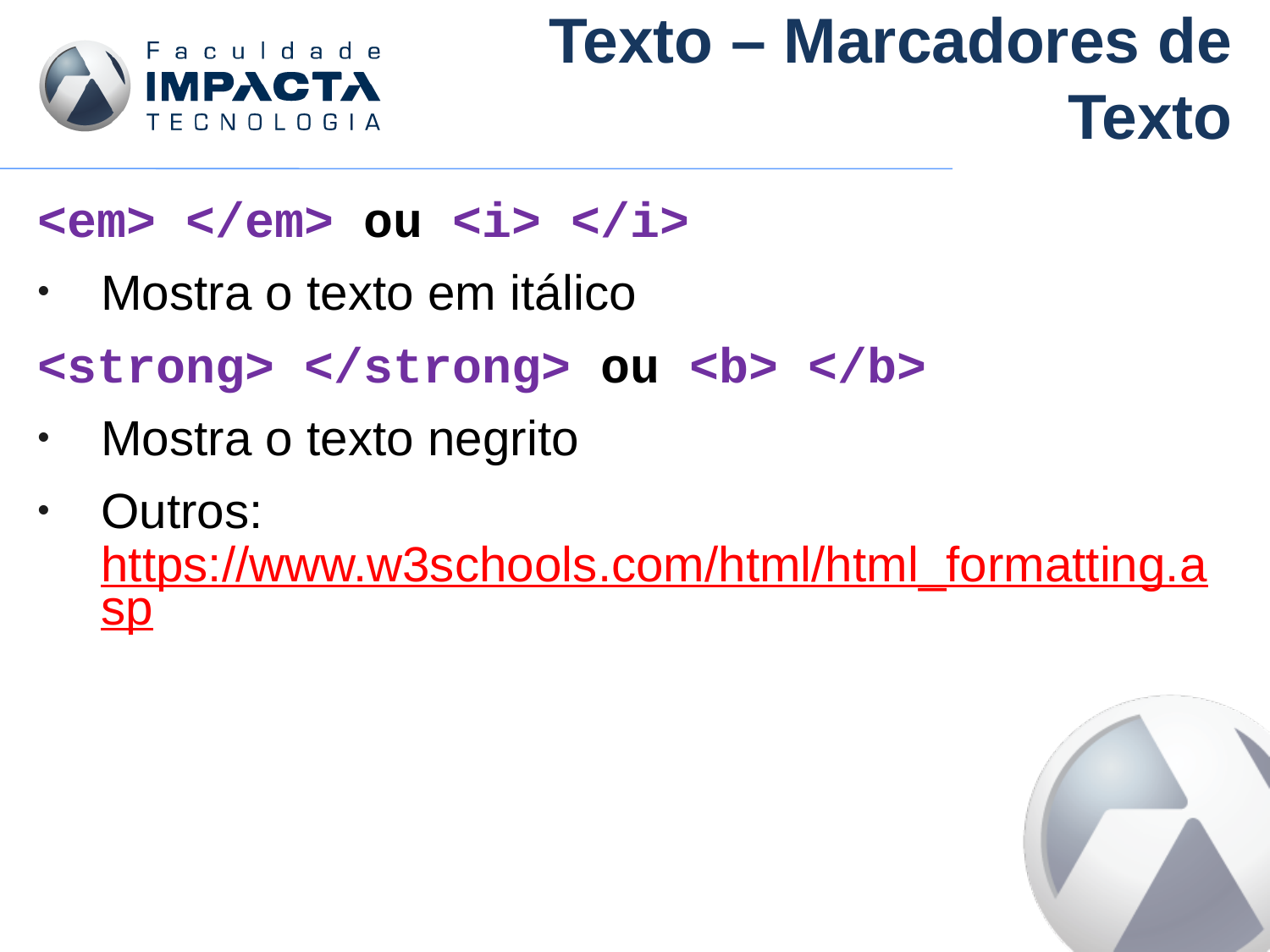

# Texto – Marcadores de Texto
<em> </em> ou <i> </i>
Mostra o texto em itálico
<strong> </strong> ou <b> </b>
Mostra o texto negrito
Outros: https://www.w3schools.com/html/html_formatting.asp